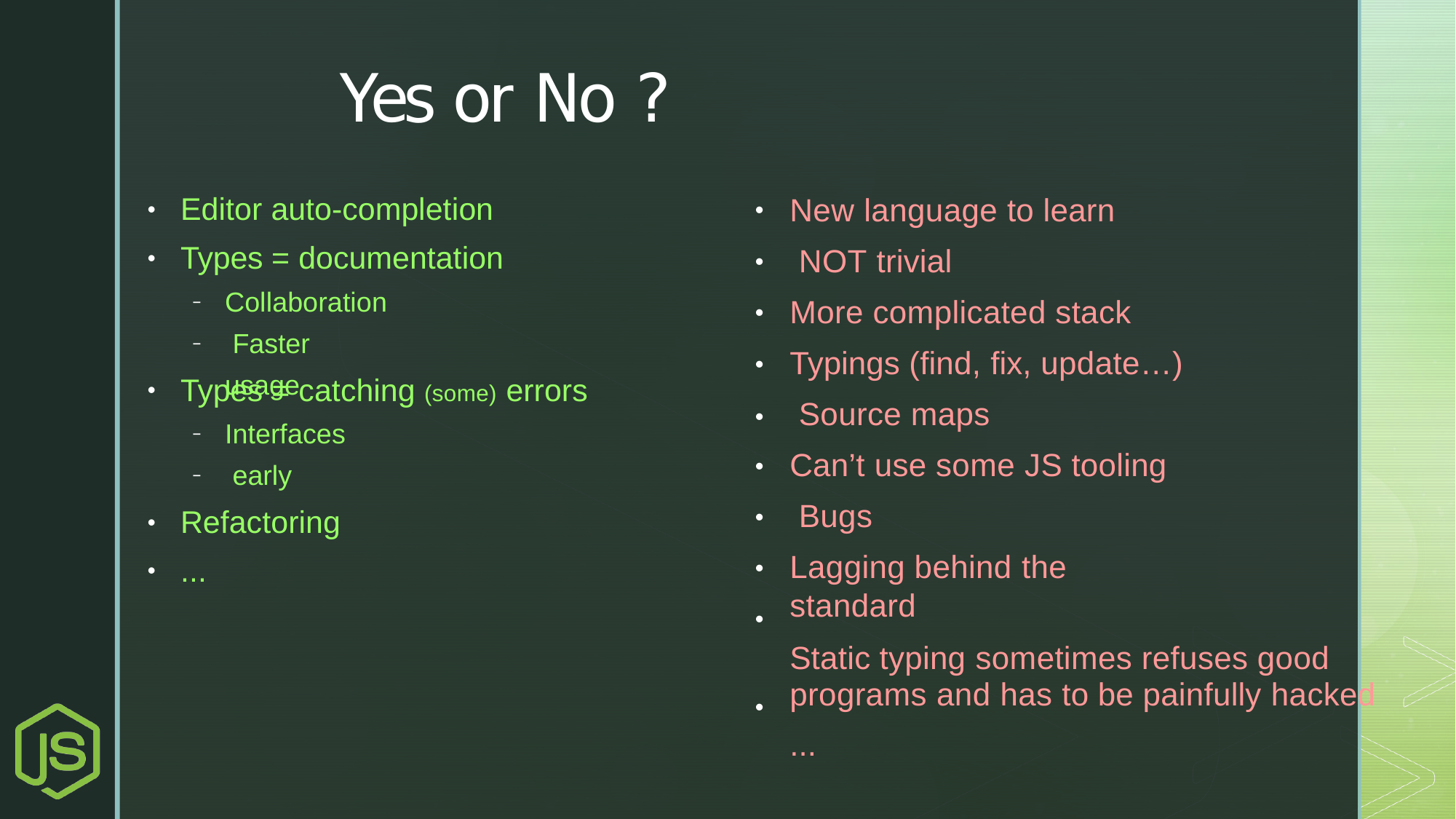

Yes or No ?
New language to learn  NOT trivial
Editor auto-completion
●
●
Types = documentation
●
●
Collaboration  Faster usage
More complicated stack  Typings (find, fix, update…)  Source maps
–
–
●

●

●
Types = catching (some) errors
●
Interfaces  early
–
–
Can’t use some JS tooling  Bugs
Lagging behind the standard
Static typing sometimes refuses good  programs and has to be painfully hacked
...
●
Refactoring
●
●
...
●
●
●
●